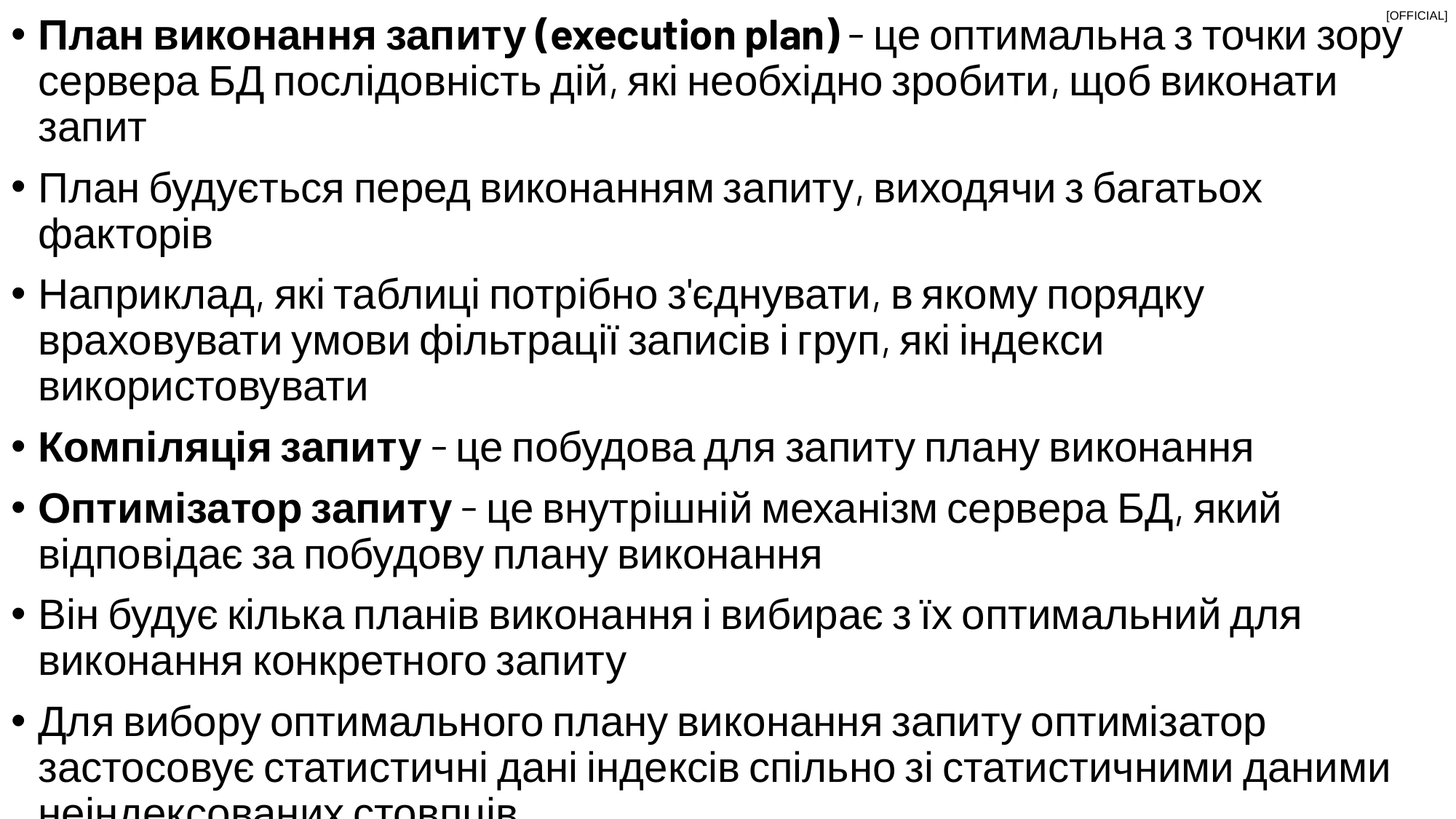

План виконання запиту (execution plan) - це оптимальна з точки зору сервера БД послідовність дій, які необхідно зробити, щоб виконати запит
План будується перед виконанням запиту, виходячи з багатьох факторів
Наприклад, які таблиці потрібно з'єднувати, в якому порядку враховувати умови фільтрації записів і груп, які індекси використовувати
Компіляція запиту - це побудова для запиту плану виконання
Оптимізатор запиту - це внутрішній механізм сервера БД, який відповідає за побудову плану виконання
Він будує кілька планів виконання і вибирає з їх оптимальний для виконання конкретного запиту
Для вибору оптимального плану виконання запиту оптимізатор застосовує статистичні дані індексів спільно зі статистичними даними неіндексованих стовпців.